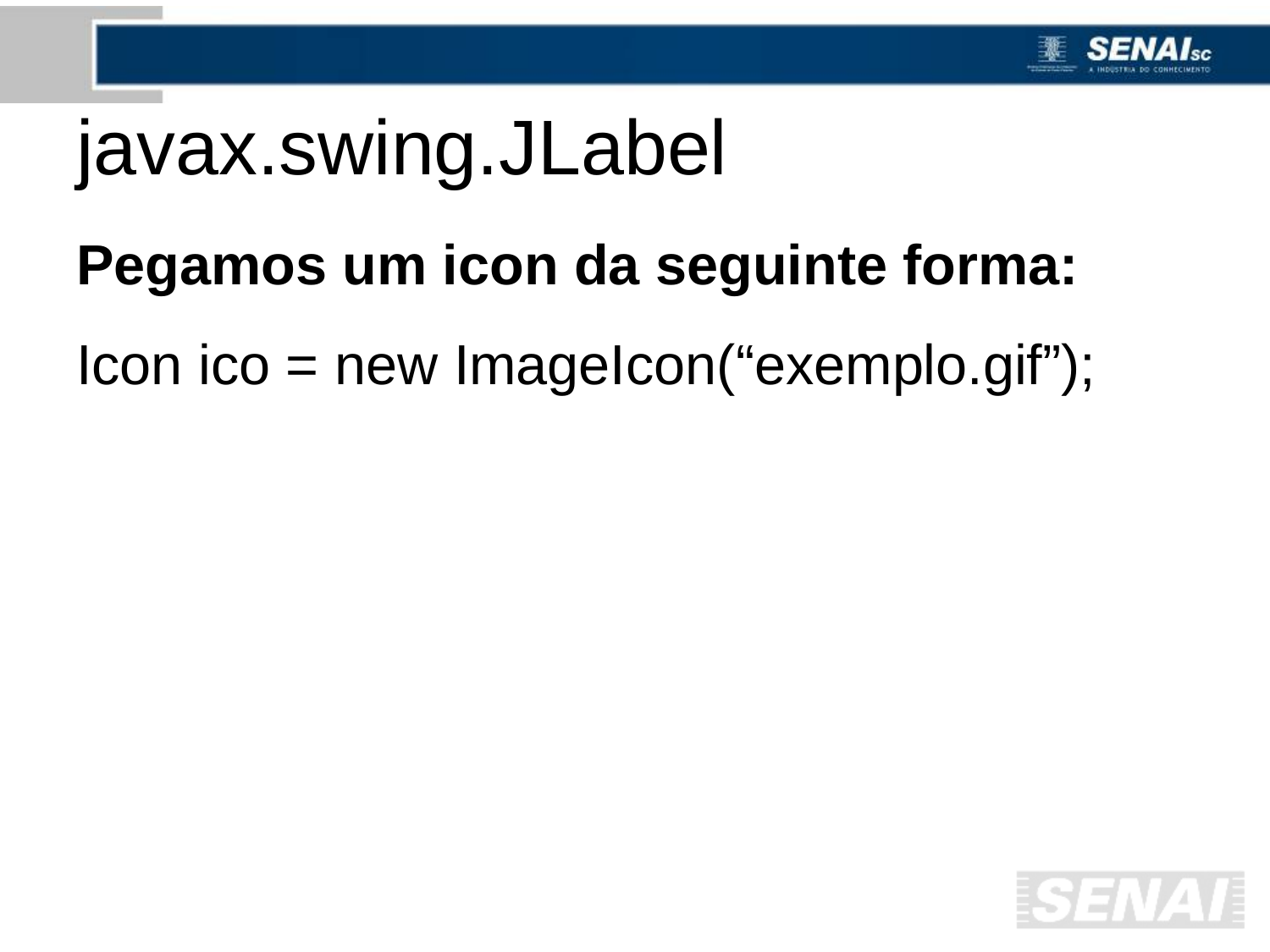

# javax.swing.JLabel
Pegamos um icon da seguinte forma:
Icon ico = new ImageIcon(“exemplo.gif”);